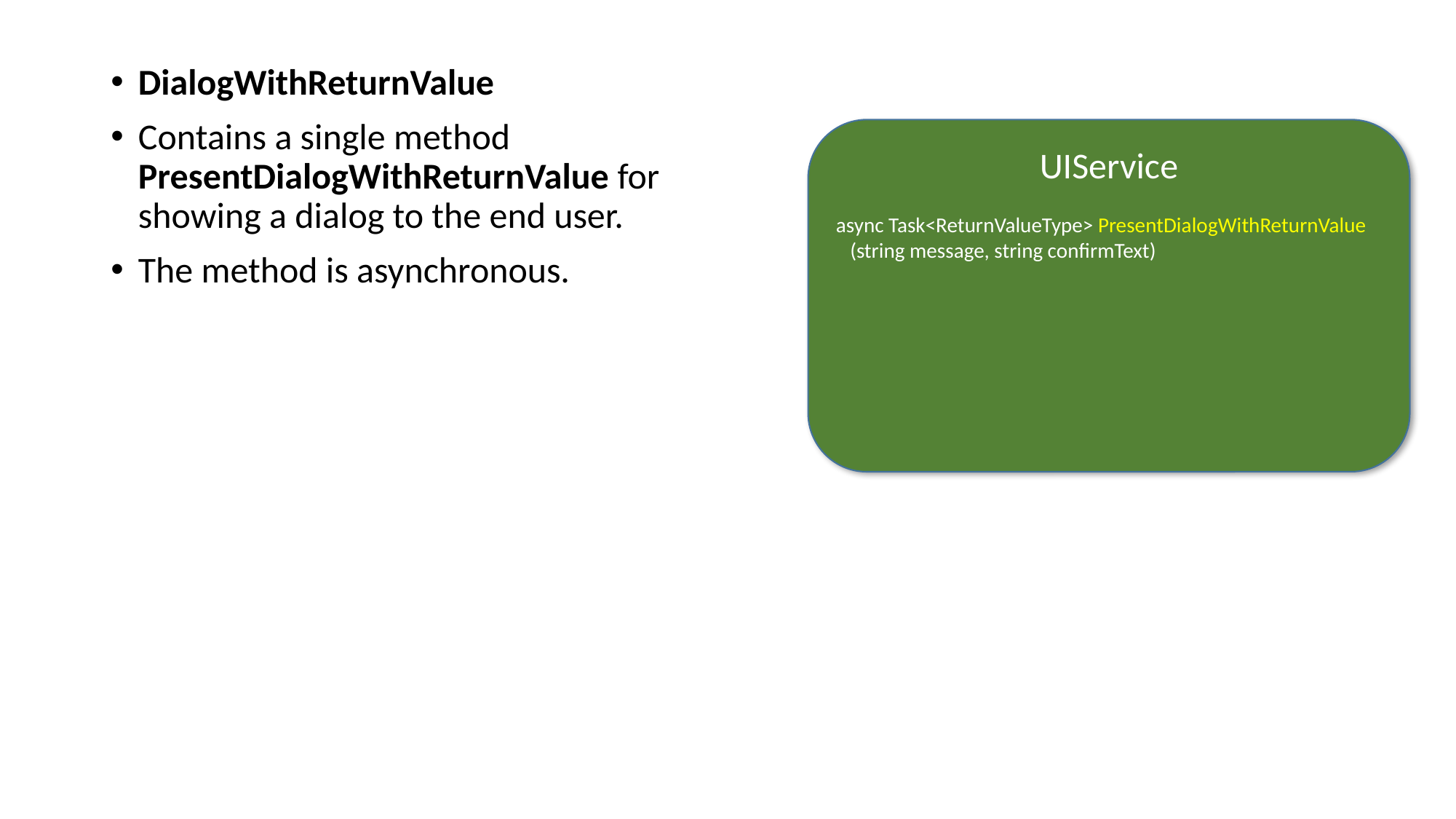

DialogWithReturnValue
Contains a single method PresentDialogWithReturnValue for showing a dialog to the end user.
The method is asynchronous.
UIService

async Task<ReturnValueType> PresentDialogWithReturnValue
   (string message, string confirmText)